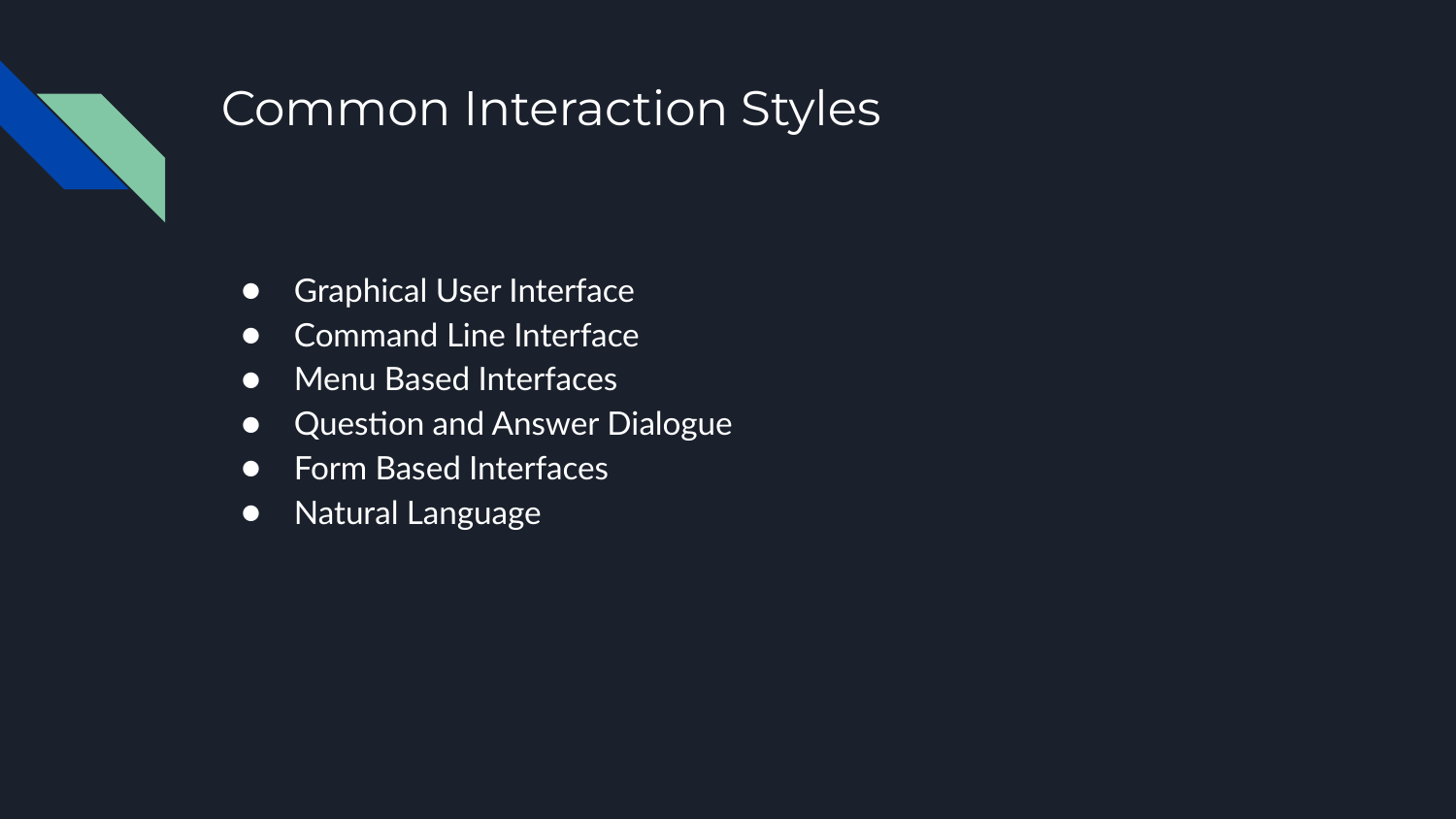

# Common Interaction Styles
Graphical User Interface
Command Line Interface
Menu Based Interfaces
Question and Answer Dialogue
Form Based Interfaces
Natural Language